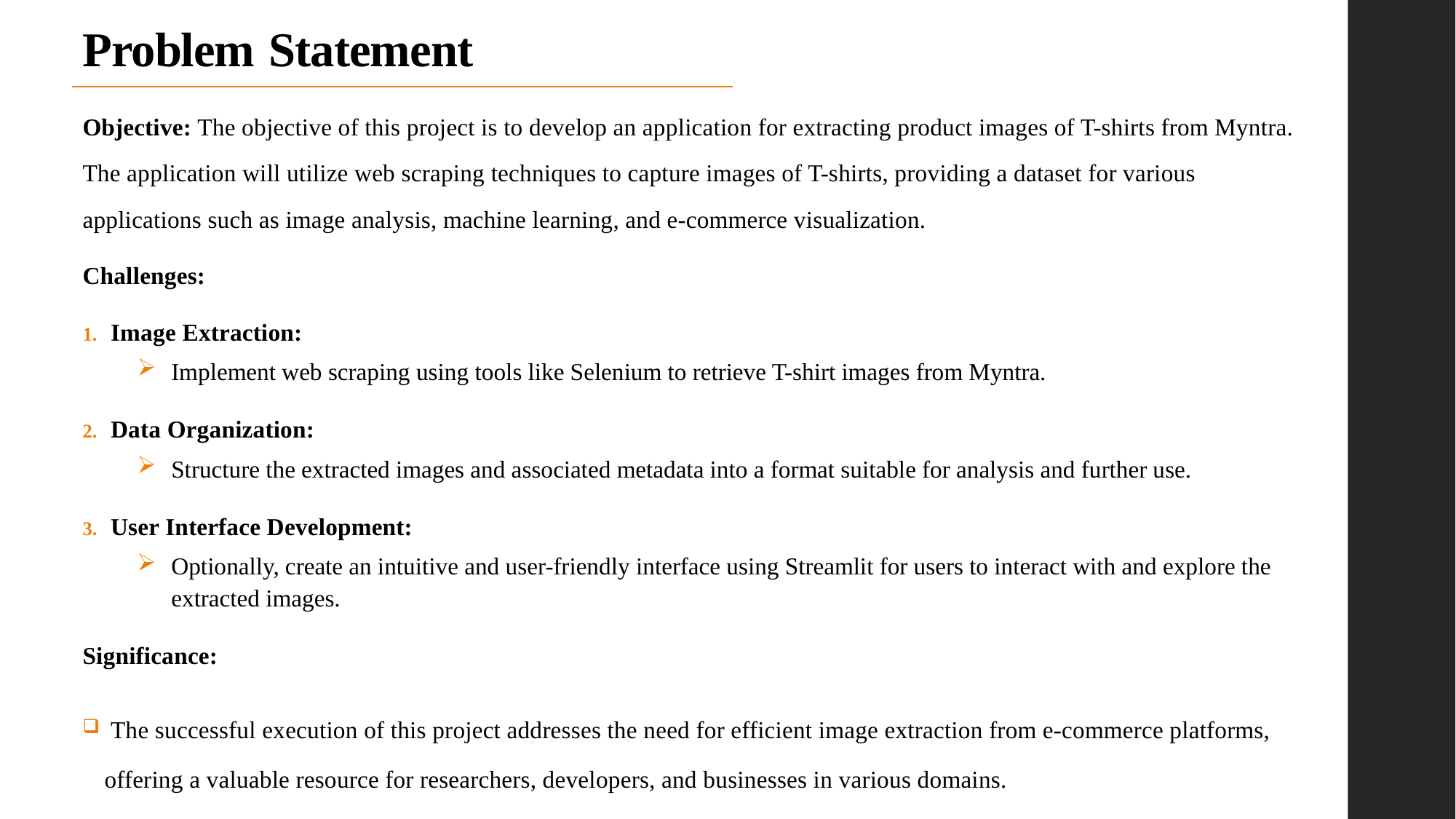

# Problem Statement
Objective: The objective of this project is to develop an application for extracting product images of T-shirts from Myntra. The application will utilize web scraping techniques to capture images of T-shirts, providing a dataset for various applications such as image analysis, machine learning, and e-commerce visualization.
Challenges:
 Image Extraction:
Implement web scraping using tools like Selenium to retrieve T-shirt images from Myntra.
 Data Organization:
Structure the extracted images and associated metadata into a format suitable for analysis and further use.
 User Interface Development:
Optionally, create an intuitive and user-friendly interface using Streamlit for users to interact with and explore the extracted images.
Significance:
 The successful execution of this project addresses the need for efficient image extraction from e-commerce platforms, offering a valuable resource for researchers, developers, and businesses in various domains.